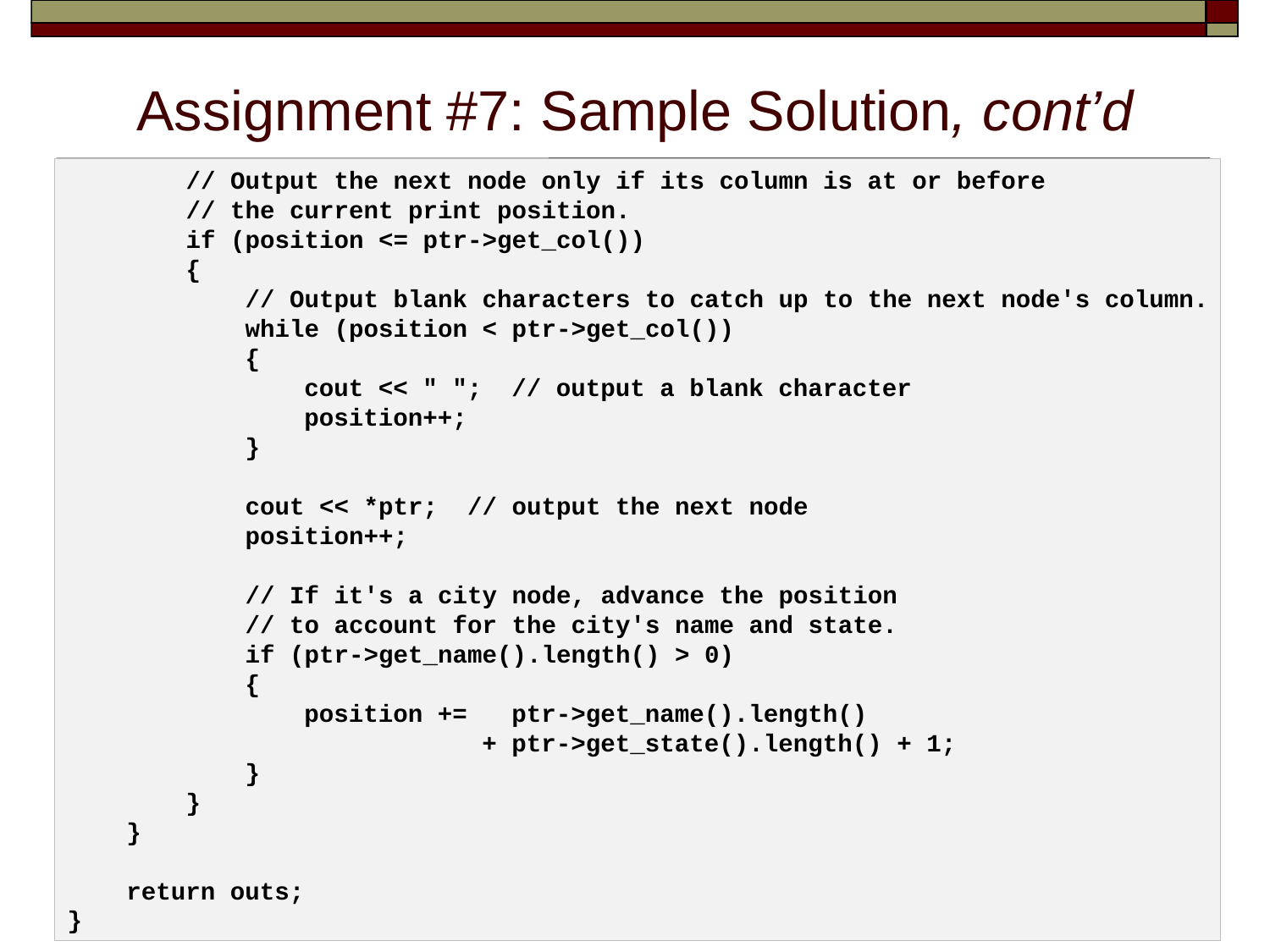

# Assignment #7: Sample Solution, cont’d
        // Output the next node only if its column is at or before
        // the current print position.
        if (position <= ptr->get_col())
        {
            // Output blank characters to catch up to the next node's column.
            while (position < ptr->get_col())
            {
                cout << " ";  // output a blank character
                position++;
            }

            cout << *ptr;  // output the next node
            position++;
            // If it's a city node, advance the position
            // to account for the city's name and state.
            if (ptr->get_name().length() > 0)
            {
                position +=   ptr->get_name().length()
                            + ptr->get_state().length() + 1;
            }
        }
    }
    return outs;
}
11